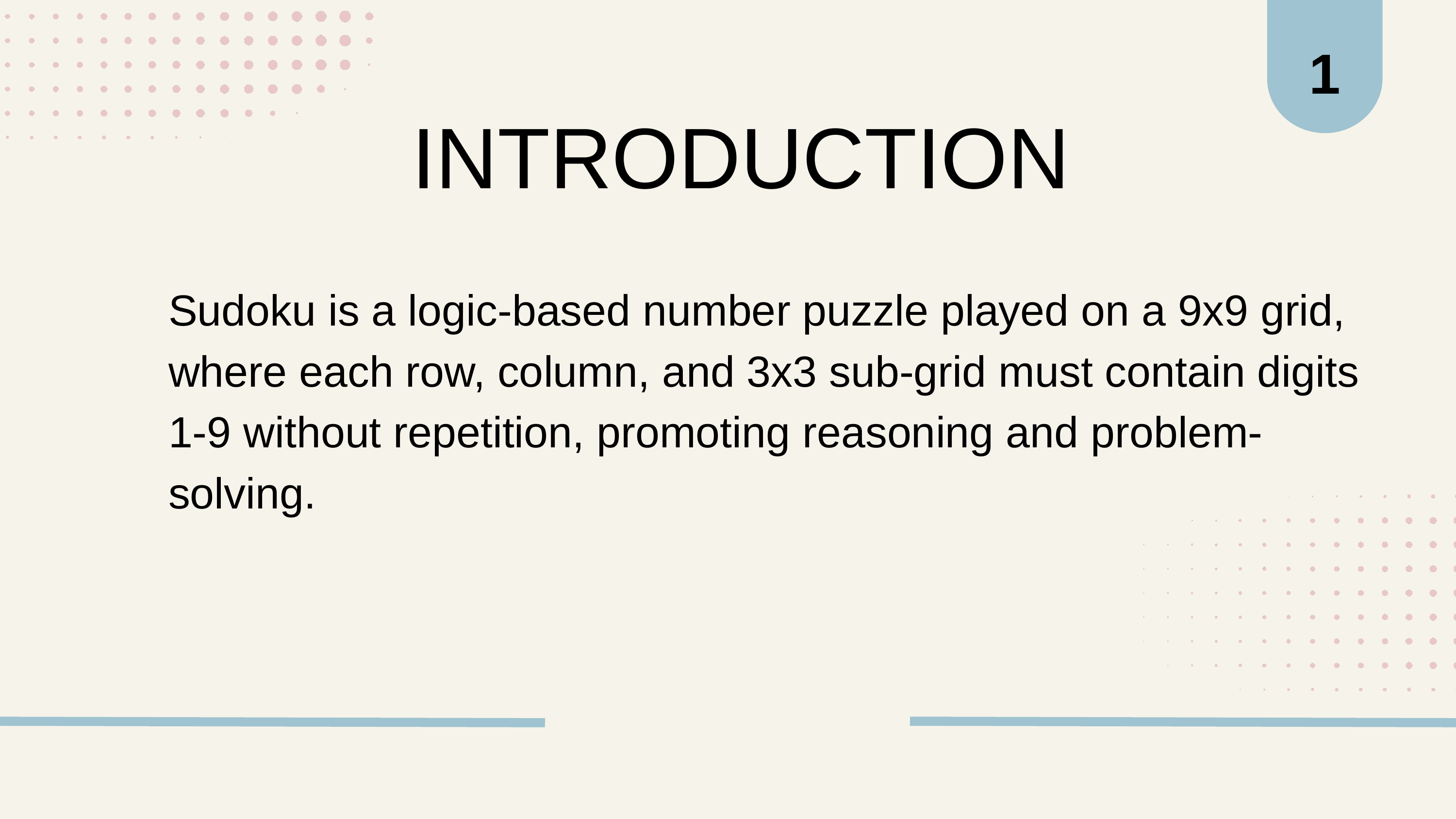

1

INTRODUCTION
Sudoku is a logic-based number puzzle played on a 9x9 grid, where each row, column, and 3x3 sub-grid must contain digits
1-9 without repetition, promoting reasoning and problem-solving.